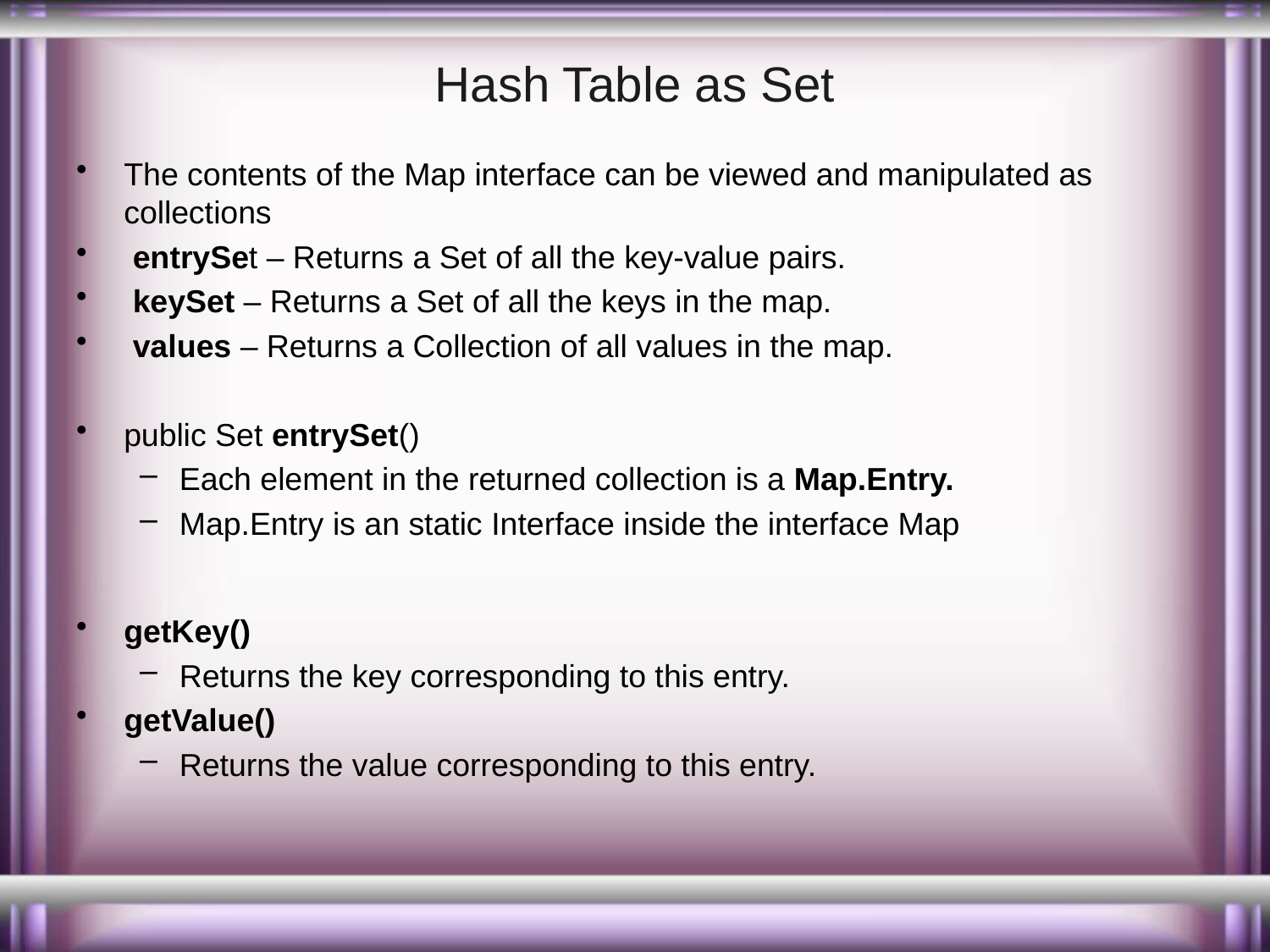

# Hash Table as Set
The contents of the Map interface can be viewed and manipulated as collections
 entrySet – Returns a Set of all the key-value pairs.
 keySet – Returns a Set of all the keys in the map.
 values – Returns a Collection of all values in the map.

public Set entrySet()
Each element in the returned collection is a Map.Entry.
Map.Entry is an static Interface inside the interface Map

getKey()
Returns the key corresponding to this entry.
getValue()
Returns the value corresponding to this entry.